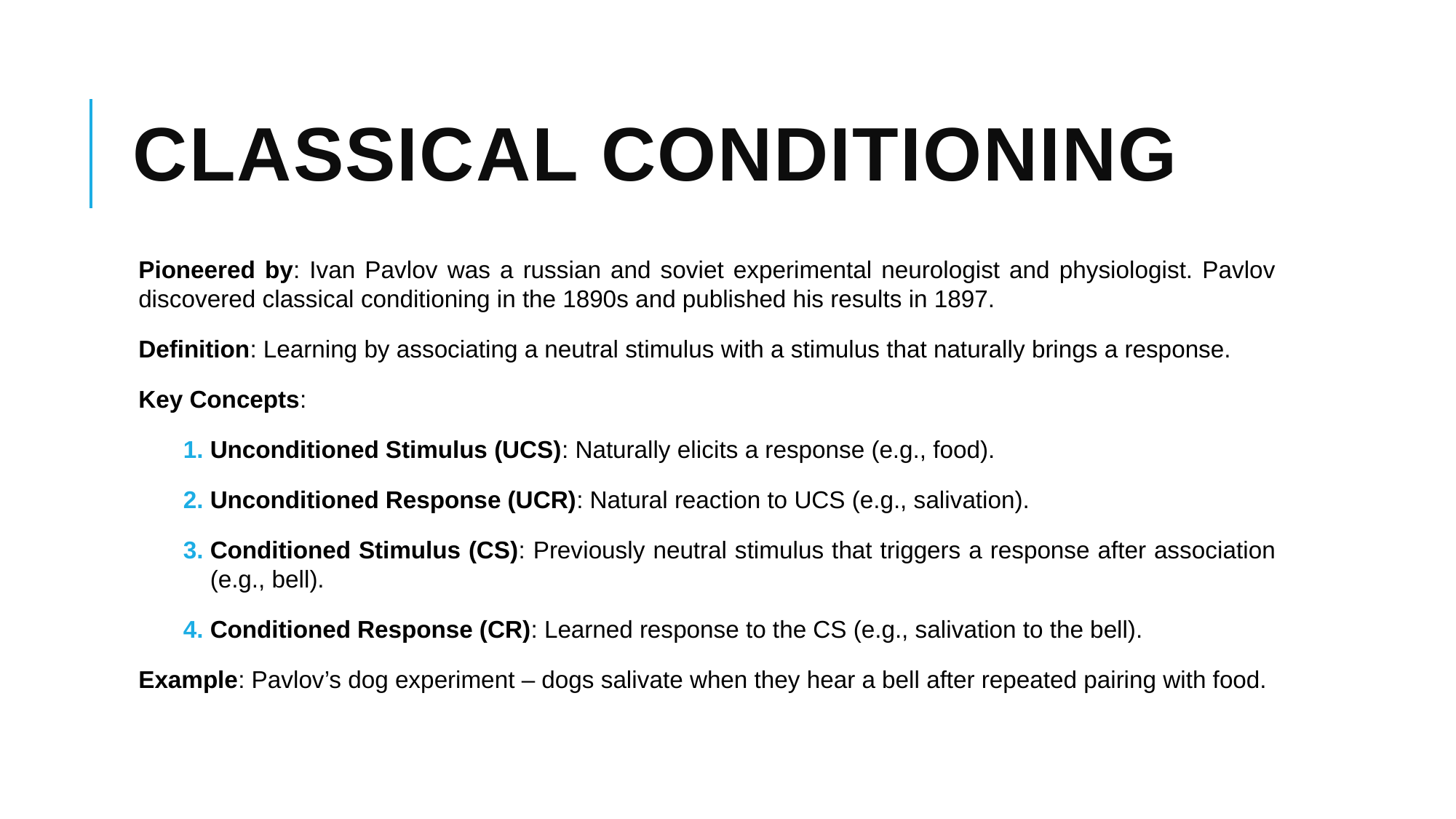

# Classical Conditioning
Pioneered by: Ivan Pavlov was a russian and soviet experimental neurologist and physiologist. Pavlov discovered classical conditioning in the 1890s and published his results in 1897.
Definition: Learning by associating a neutral stimulus with a stimulus that naturally brings a response.
Key Concepts:
Unconditioned Stimulus (UCS): Naturally elicits a response (e.g., food).
Unconditioned Response (UCR): Natural reaction to UCS (e.g., salivation).
Conditioned Stimulus (CS): Previously neutral stimulus that triggers a response after association (e.g., bell).
Conditioned Response (CR): Learned response to the CS (e.g., salivation to the bell).
Example: Pavlov’s dog experiment – dogs salivate when they hear a bell after repeated pairing with food.